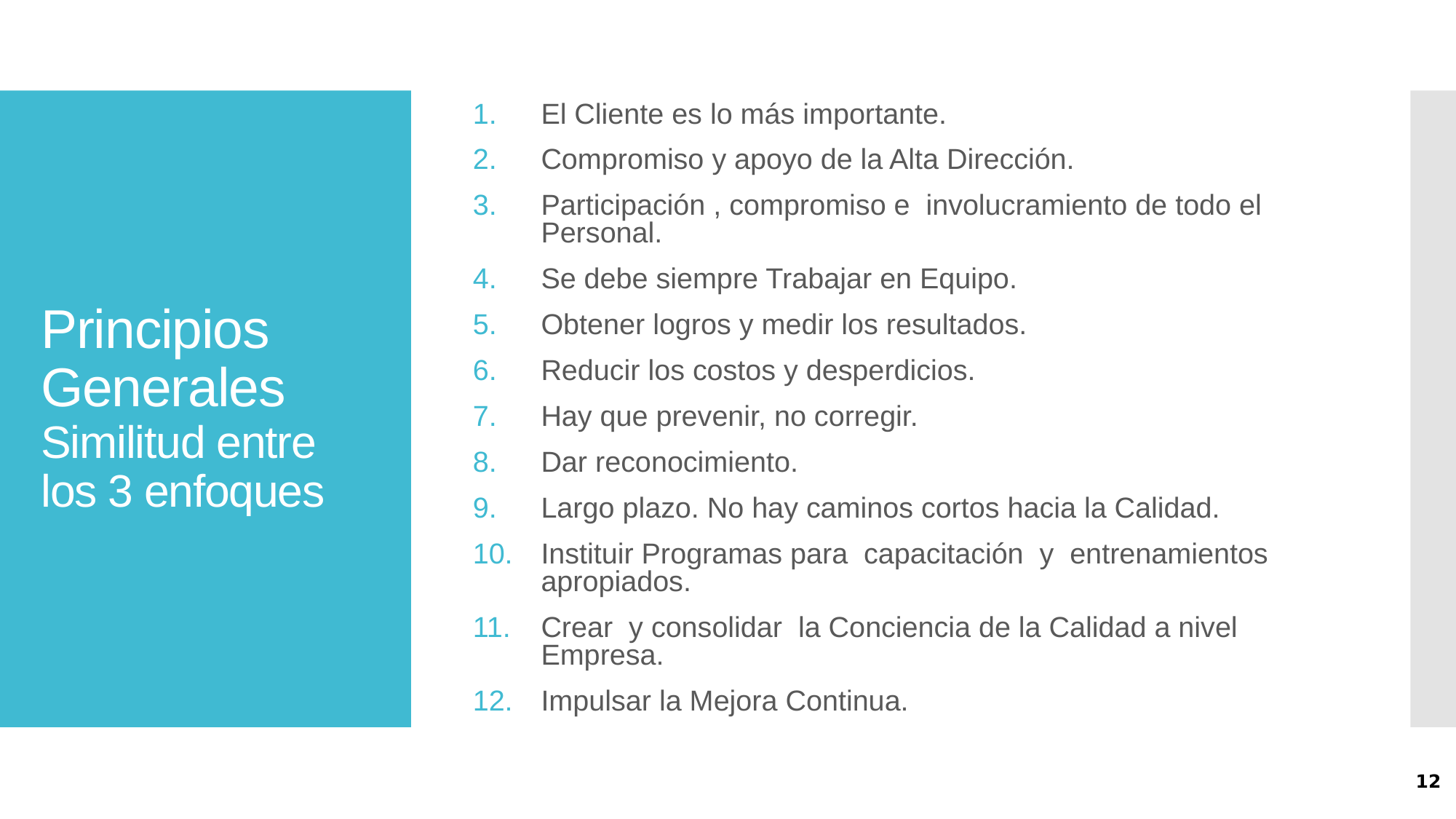

El Cliente es lo más importante.
Compromiso y apoyo de la Alta Dirección.
Participación , compromiso e  involucramiento de todo el Personal.
Se debe siempre Trabajar en Equipo.
Obtener logros y medir los resultados.
Reducir los costos y desperdicios.
Hay que prevenir, no corregir.
Dar reconocimiento.
Largo plazo. No hay caminos cortos hacia la Calidad.
Instituir Programas para  capacitación  y  entrenamientos  apropiados.
Crear  y consolidar  la Conciencia de la Calidad a nivel  Empresa.
Impulsar la Mejora Continua.
# Principios Generales Similitud entre los 3 enfoques
12